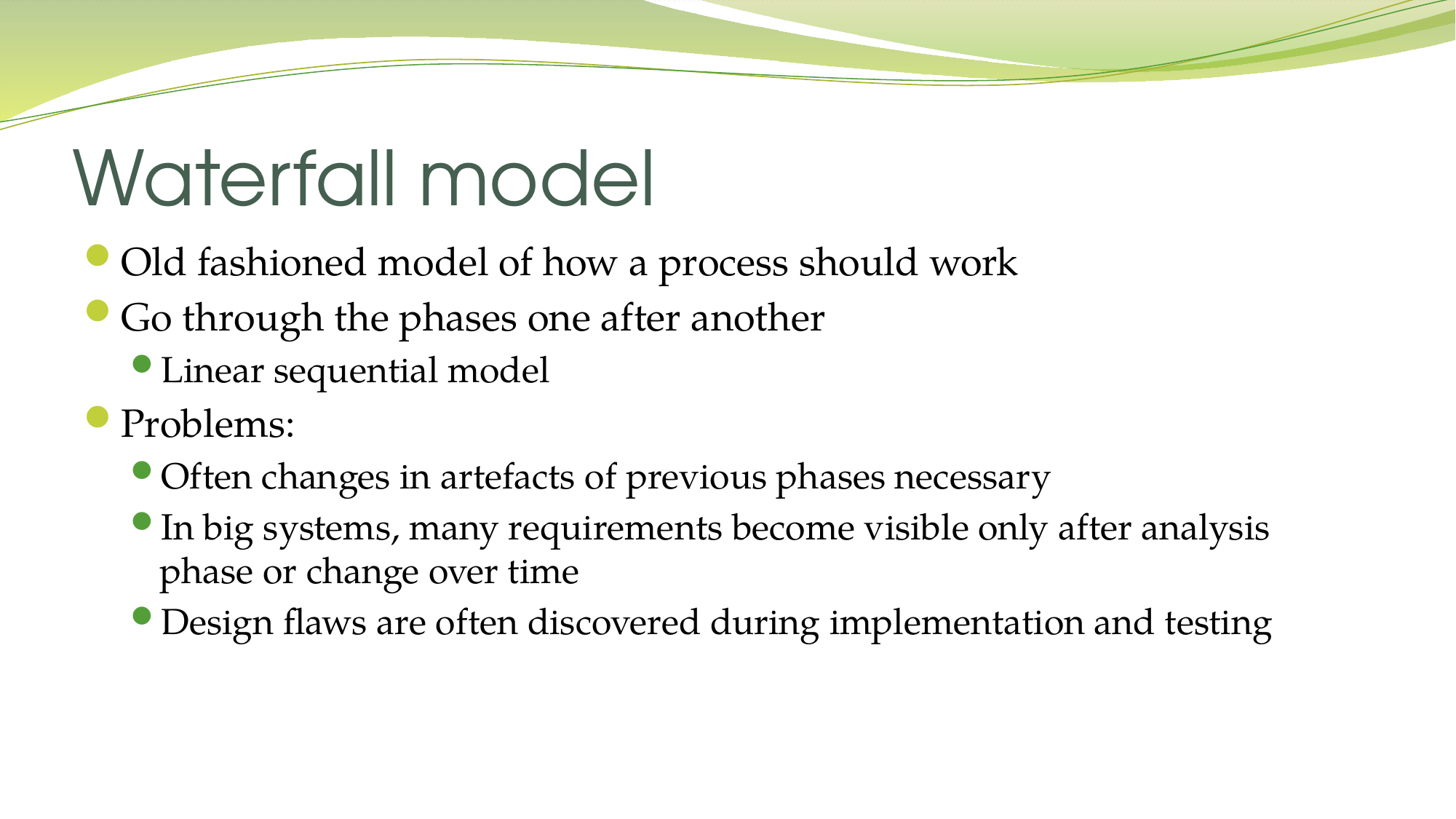

# Waterfall model
Old fashioned model of how a process should work
Go through the phases one after another
Linear sequential model
Problems:
Often changes in artefacts of previous phases necessary
In big systems, many requirements become visible only after analysis phase or change over time
Design flaws are often discovered during implementation and testing